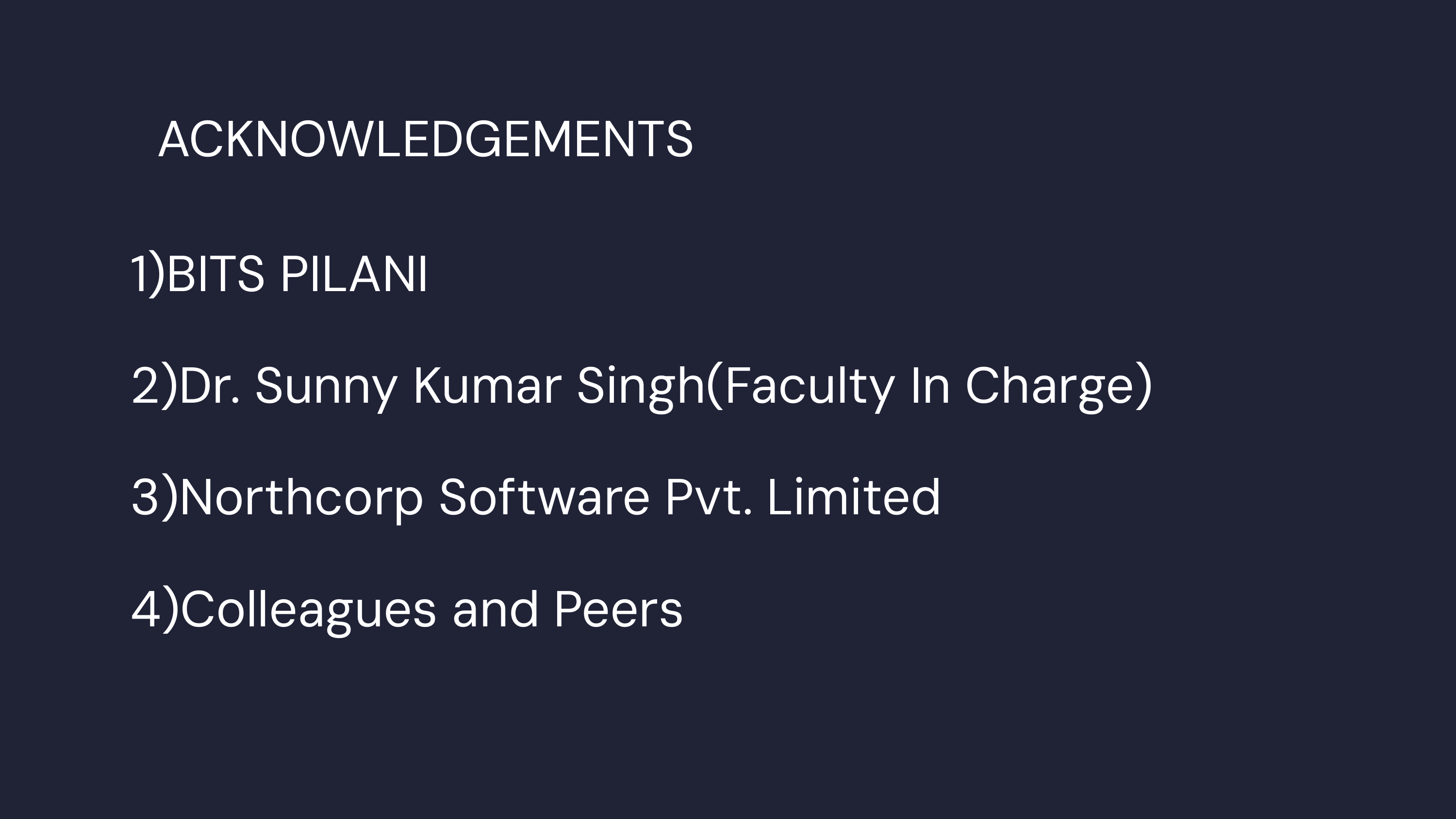

ACKNOWLEDGEMENTS
1)BITS PILANI
2)Dr. Sunny Kumar Singh(Faculty In Charge)
3)Northcorp Software Pvt. Limited
4)Colleagues and Peers